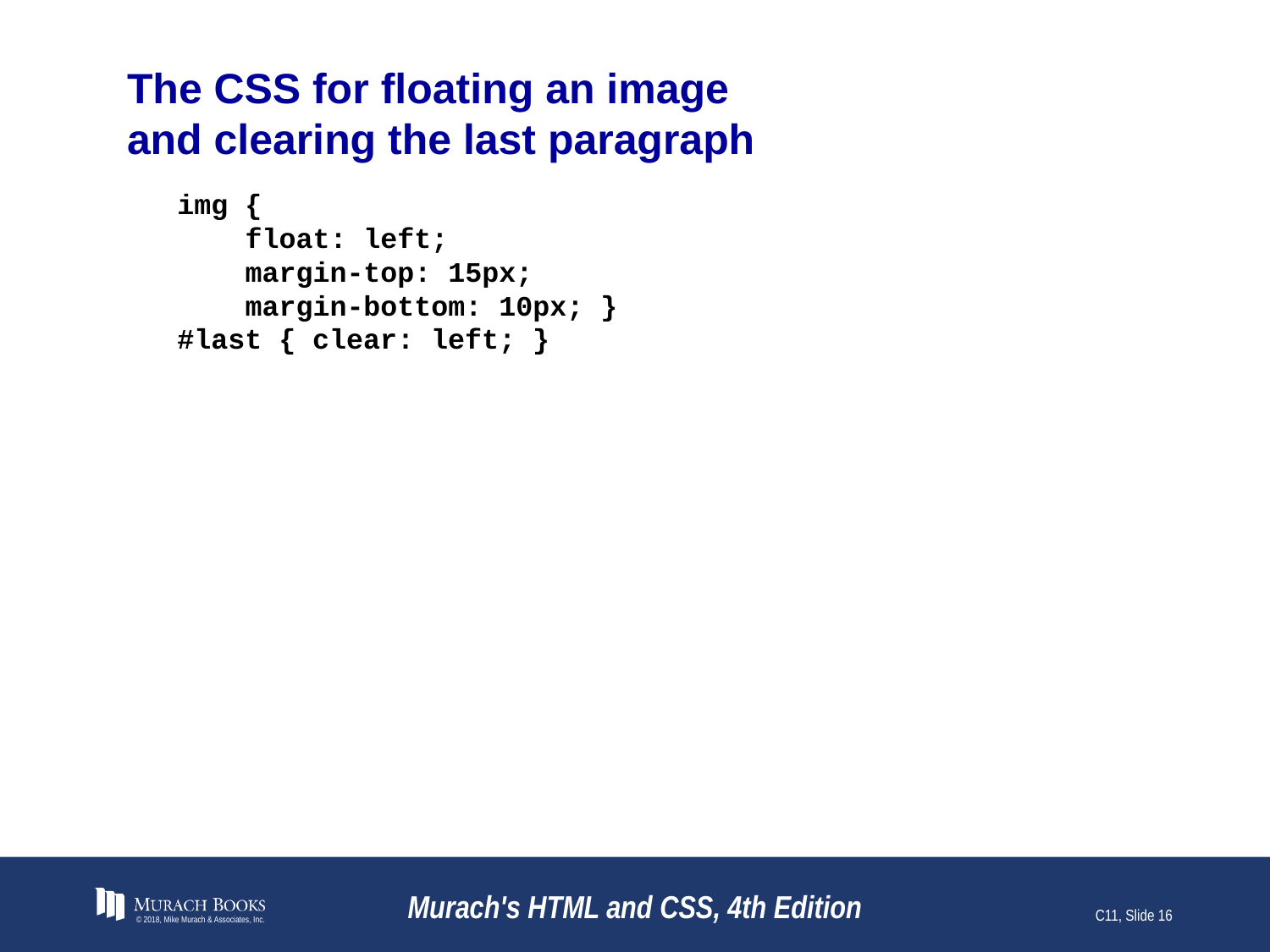

# The CSS for floating an image and clearing the last paragraph
img {
    float: left;
    margin-top: 15px;
    margin-bottom: 10px; }
#last { clear: left; }

© 2018, Mike Murach & Associates, Inc.
Murach's HTML and CSS, 4th Edition

C11, Slide 16